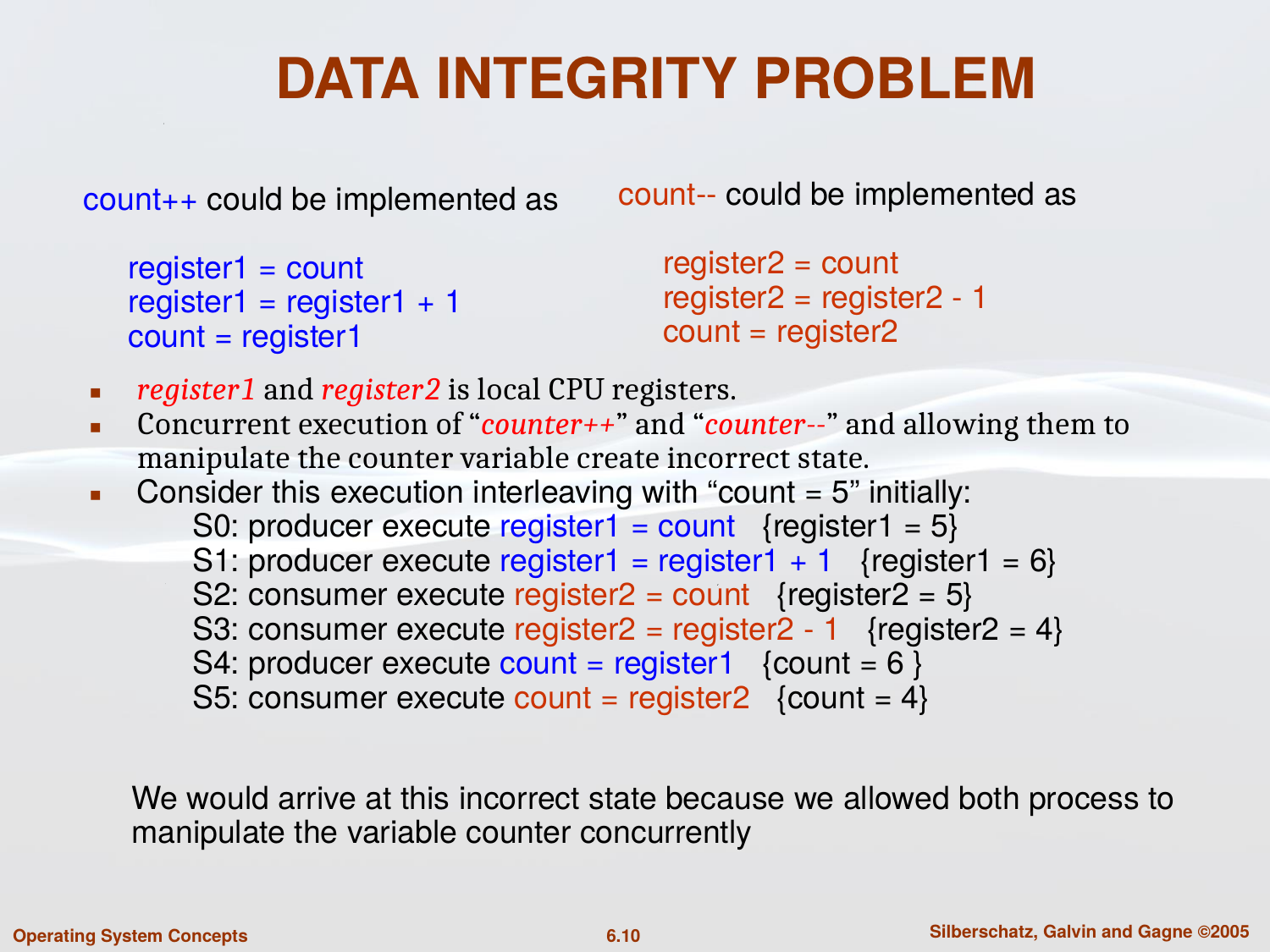

# DATA INTEGRITY PROBLEM
count-- could be implemented as
     register2 = count
     register2 = register2 - 1
     count = register2
count++ could be implemented as
     register1 = count
     register1 = register1 + 1
     count = register1
register1 and register2 is local CPU registers.
Concurrent execution of “counter++” and “counter--” and allowing them to manipulate the counter variable create incorrect state.
Consider this execution interleaving with “count = 5” initially:
	S0: producer execute register1 = count   {register1 = 5}
S1: producer execute register1 = register1 + 1   {register1 = 6}
S2: consumer execute register2 = count   {register2 = 5}
S3: consumer execute register2 = register2 - 1   {register2 = 4}
S4: producer execute count = register1   {count = 6 }
S5: consumer execute count = register2   {count = 4}
We would arrive at this incorrect state because we allowed both process to manipulate the variable counter concurrently